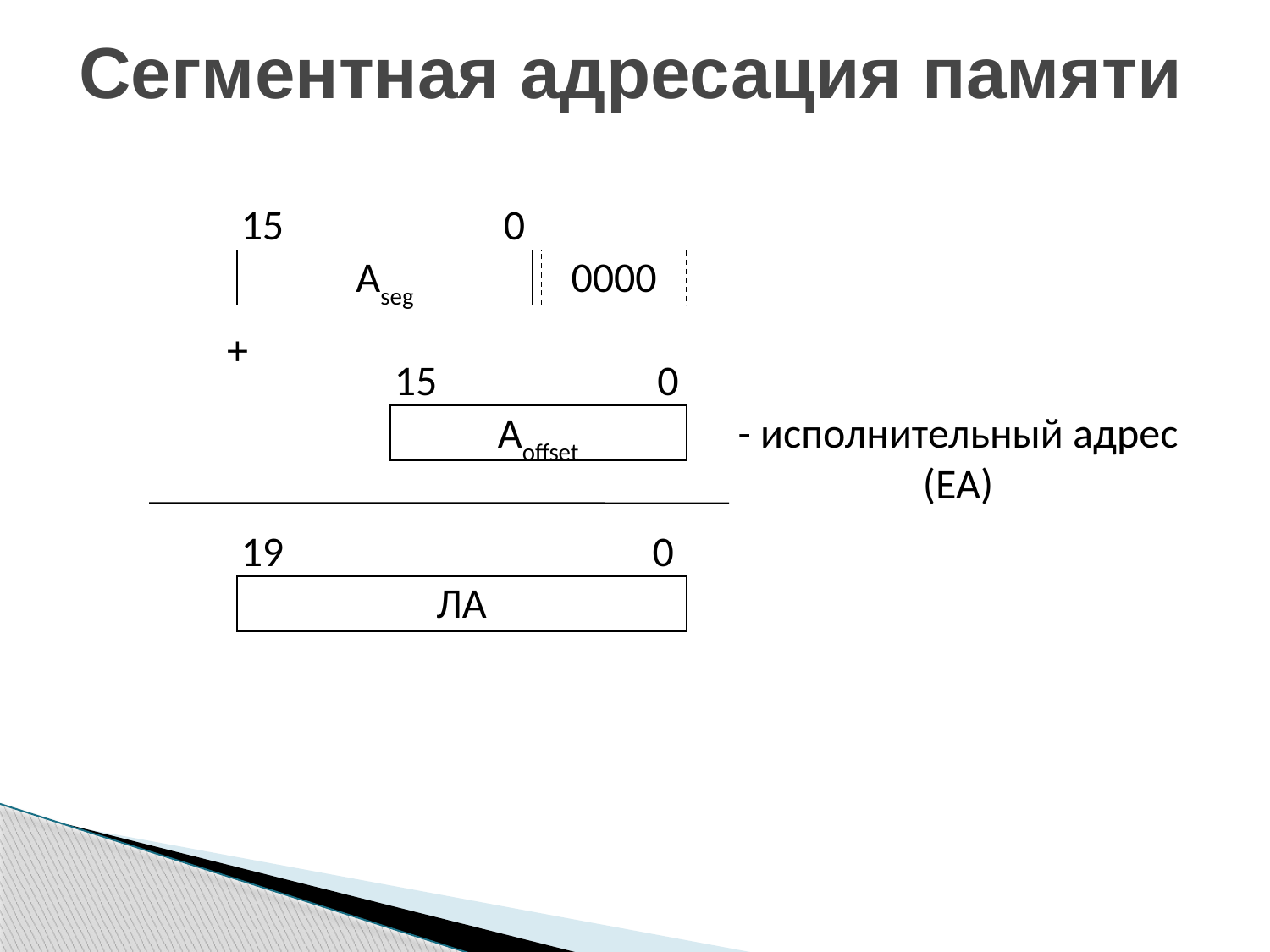

# Сегментная адресация памяти

15
0
Aseg
0000
+
15
0
Aoffset
- исполнительный адрес (EA)
19
0
ЛА